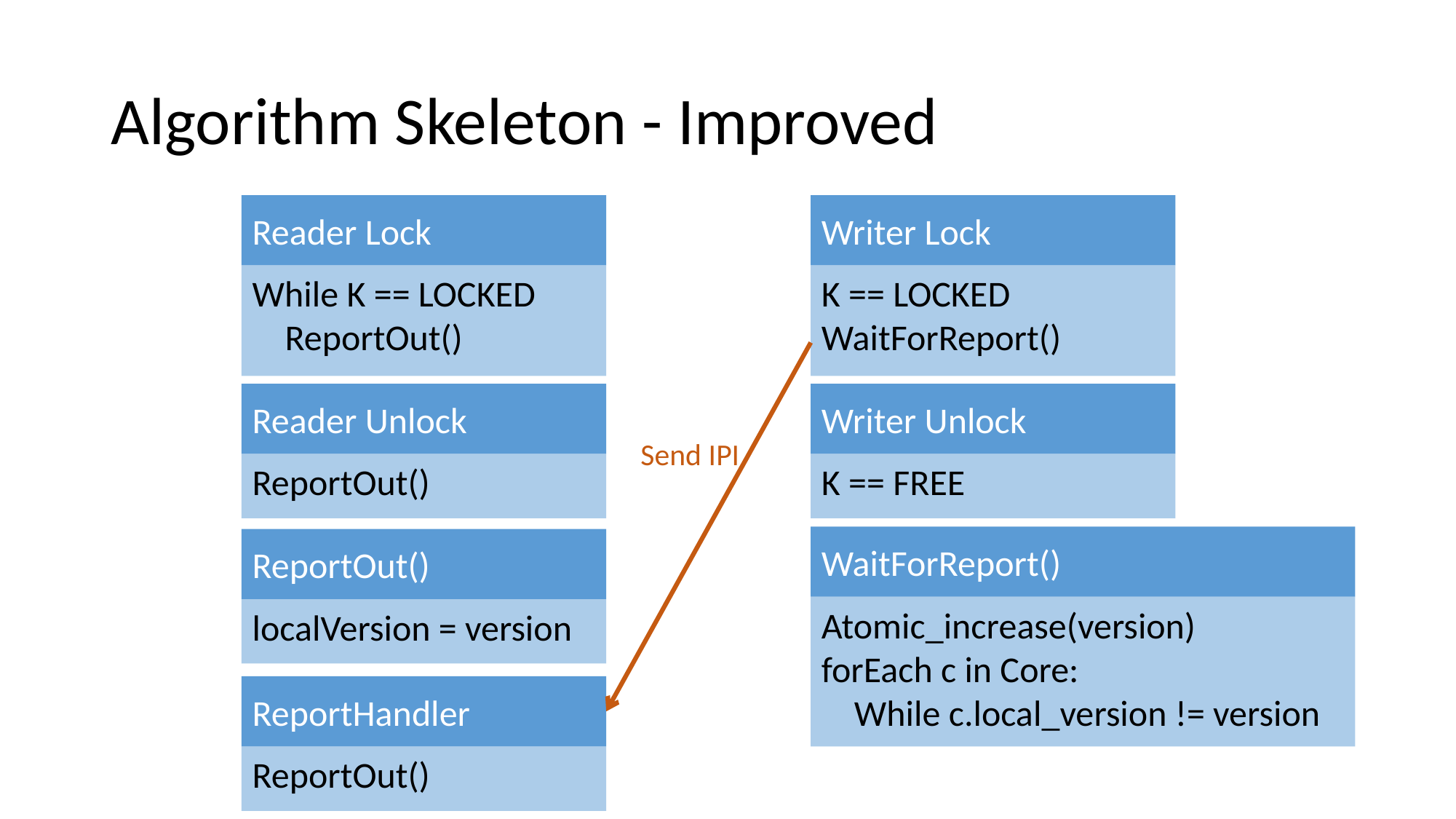

# Algorithm Skeleton - Improved
Reader Lock
While K == LOCKED
    ReportOut()
Writer Lock
K == LOCKED
WaitForReport()
Send IPI
Writer Unlock
K == FREE
Reader Unlock
ReportOut()
WaitForReport()
Atomic_increase(version)
forEach c in Core:
    While c.local_version != version
ReportOut()
localVersion = version
ReportHandler
ReportOut()